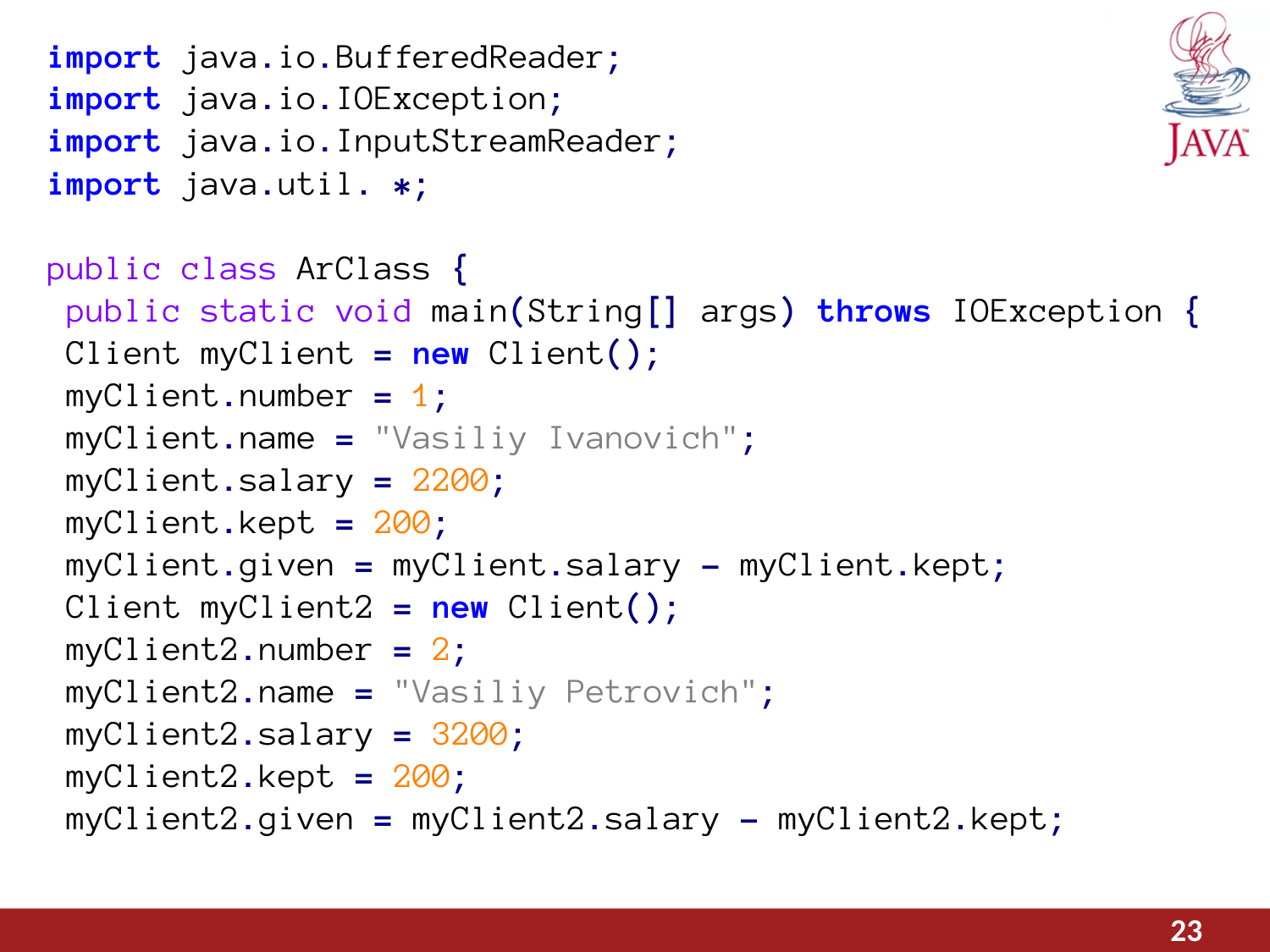

import java.io.BufferedReader;
import java.io.IOException;
import java.io.InputStreamReader;
import java.util. *;

public class ArClass {
 public static void main(String[] args) throws IOException {
 Client myClient = new Client();
 myClient.number = 1;
 myClient.name = "Vasiliy Ivanovich";
 myClient.salary = 2200;
 myClient.kept = 200;
 myClient.given = myClient.salary - myClient.kept;
 Client myClient2 = new Client();
 myClient2.number = 2;
 myClient2.name = "Vasiliy Petrovich";
 myClient2.salary = 3200;
 myClient2.kept = 200;
 myClient2.given = myClient2.salary - myClient2.kept;